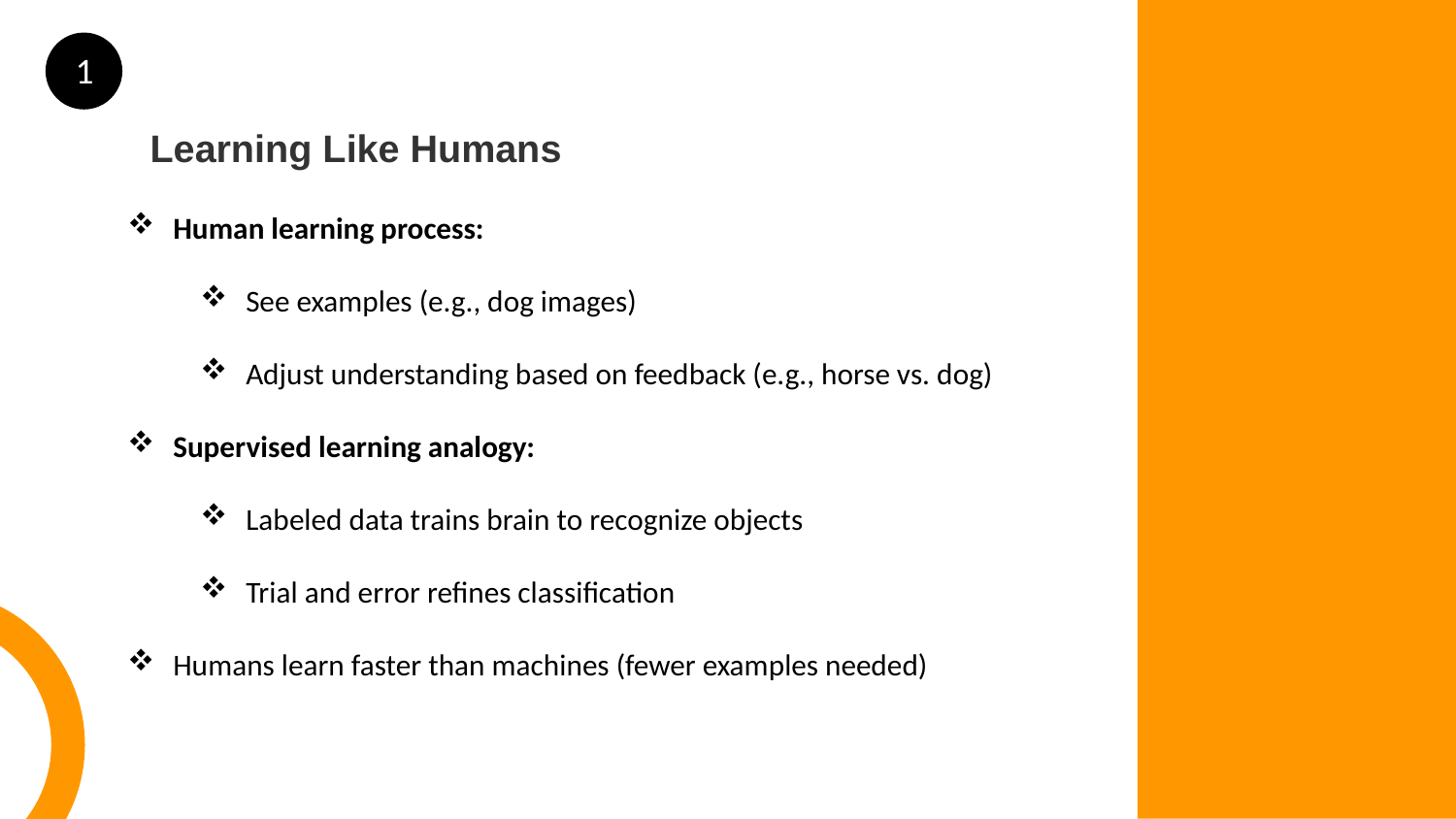

1
Learning Like Humans
Human learning process:

See examples (e.g., dog images)

Adjust understanding based on feedback (e.g., horse vs. dog)

Supervised learning analogy:

Labeled data trains brain to recognize objects

Trial and error refines classification

Humans learn faster than machines (fewer examples needed)